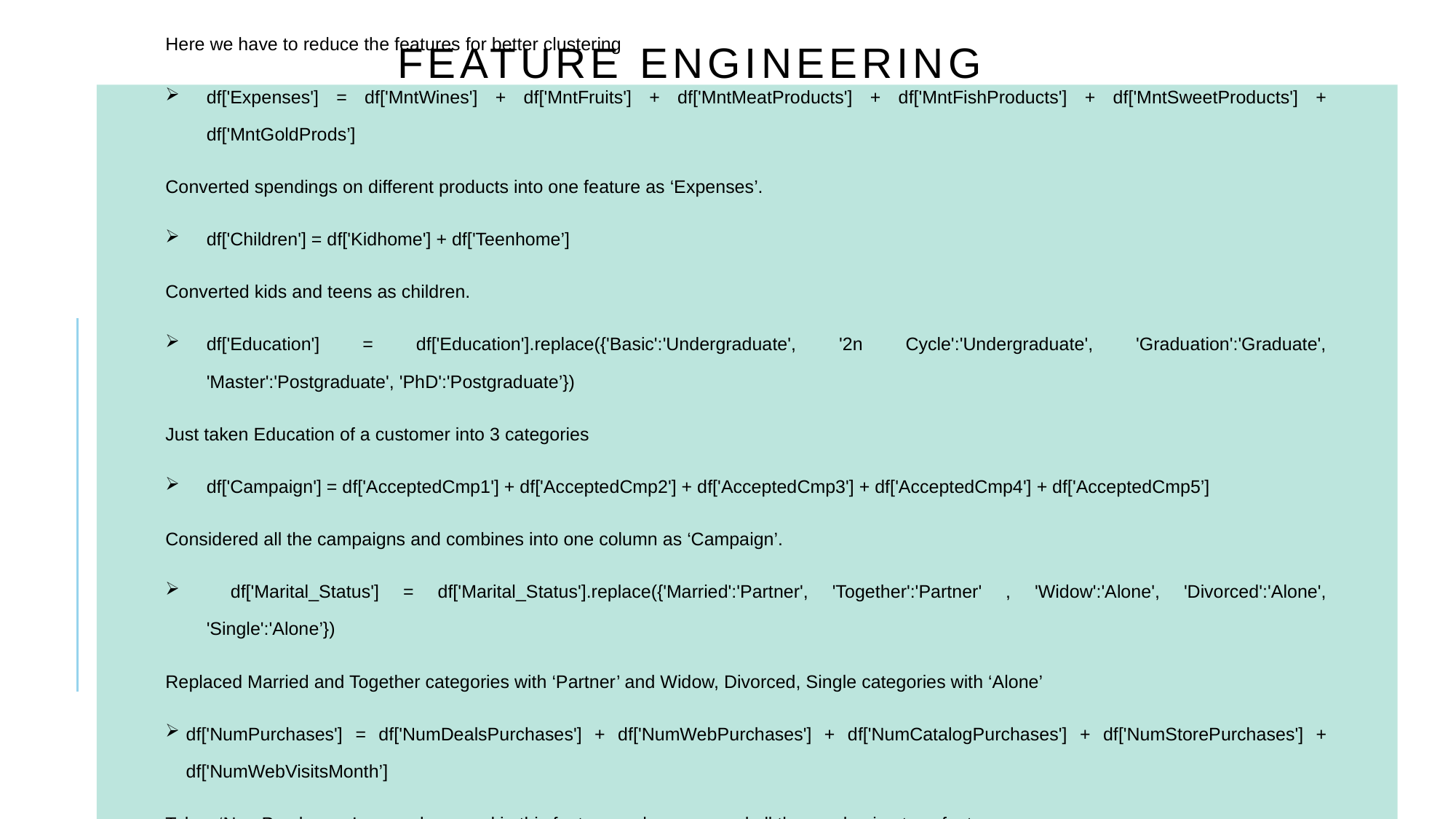

# Feature engineering

Here we have to reduce the features for better clustering
df['Expenses'] = df['MntWines'] + df['MntFruits'] + df['MntMeatProducts'] + df['MntFishProducts'] + df['MntSweetProducts'] + df['MntGoldProds’]
Converted spendings on different products into one feature as ‘Expenses’.
df['Children'] = df['Kidhome'] + df['Teenhome’]
Converted kids and teens as children.
df['Education'] = df['Education'].replace({'Basic':'Undergraduate', '2n Cycle':'Undergraduate', 'Graduation':'Graduate', 'Master':'Postgraduate', 'PhD':'Postgraduate’})
Just taken Education of a customer into 3 categories
df['Campaign'] = df['AcceptedCmp1'] + df['AcceptedCmp2'] + df['AcceptedCmp3'] + df['AcceptedCmp4'] + df['AcceptedCmp5’]
Considered all the campaigns and combines into one column as ‘Campaign’.
 df['Marital_Status'] = df['Marital_Status'].replace({'Married':'Partner', 'Together':'Partner' , 'Widow':'Alone', 'Divorced':'Alone', 'Single':'Alone’})
Replaced Married and Together categories with ‘Partner’ and Widow, Divorced, Single categories with ‘Alone’
df['NumPurchases'] = df['NumDealsPurchases'] + df['NumWebPurchases'] + df['NumCatalogPurchases'] + df['NumStorePurchases'] + df['NumWebVisitsMonth’]
Taken ‘NumPurchases ’ as a column and in this feature we have merged all the purchasing type features.
Finally droped all the features which are used to make a strong single features.